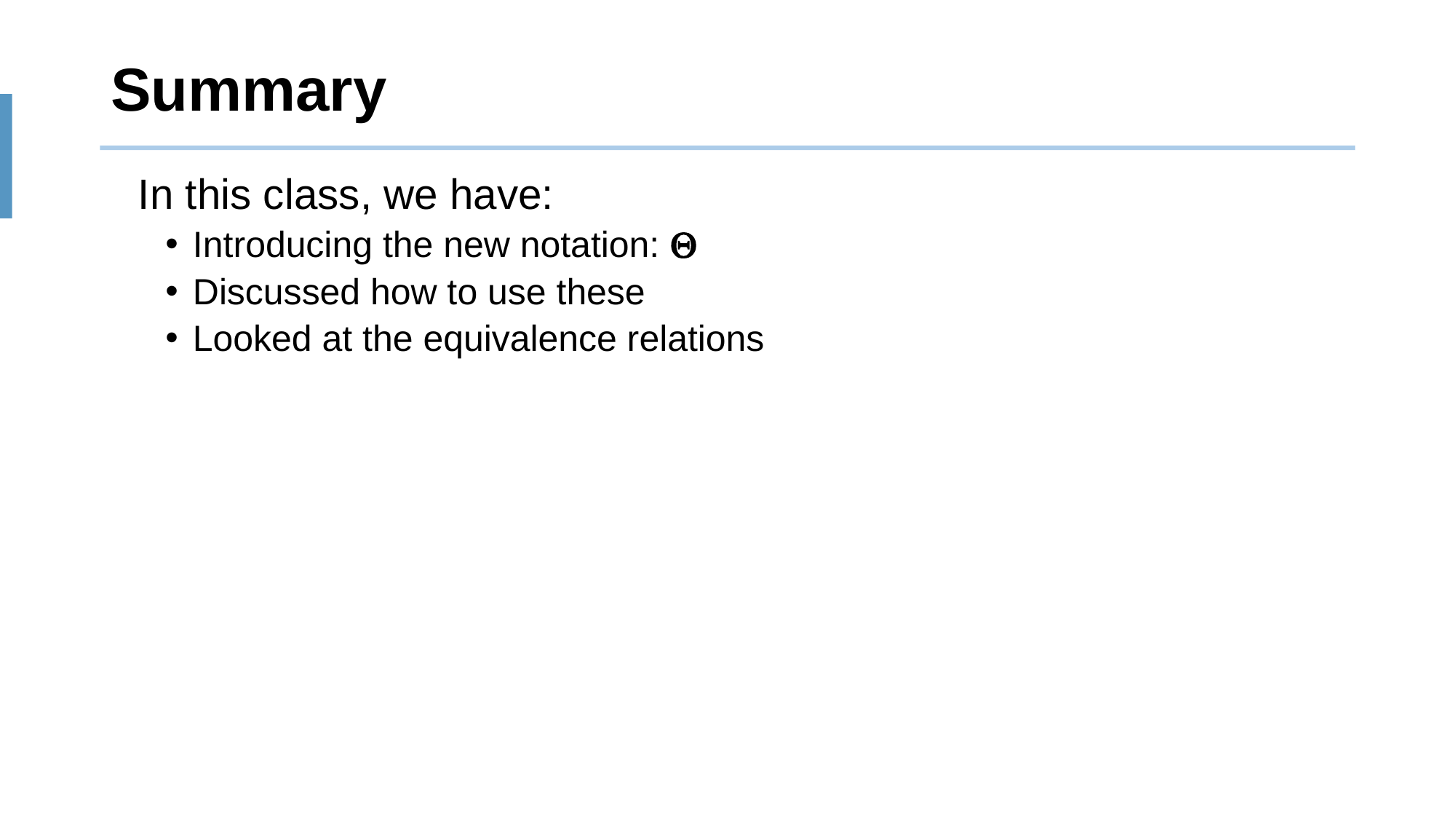

# Summary
	In this class, we have:
Introducing the new notation: Θ
Discussed how to use these
Looked at the equivalence relations